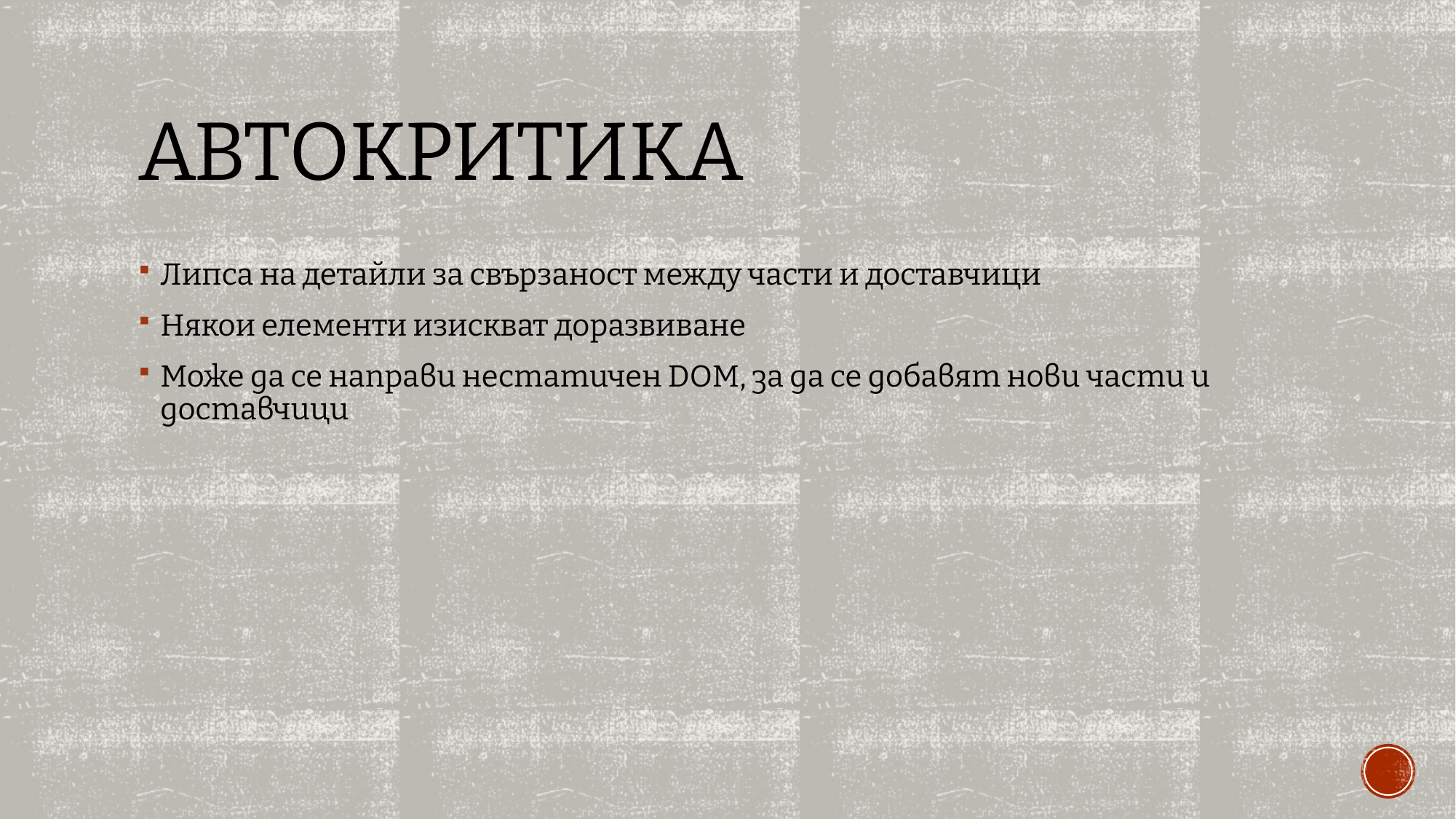

# аВТОКРИТИКА
Липса на детайли за свързаност между части и доставчици
Някои елементи изискват доразвиване
Може да се направи нестатичен DOM, за да се добавят нови части и доставчици